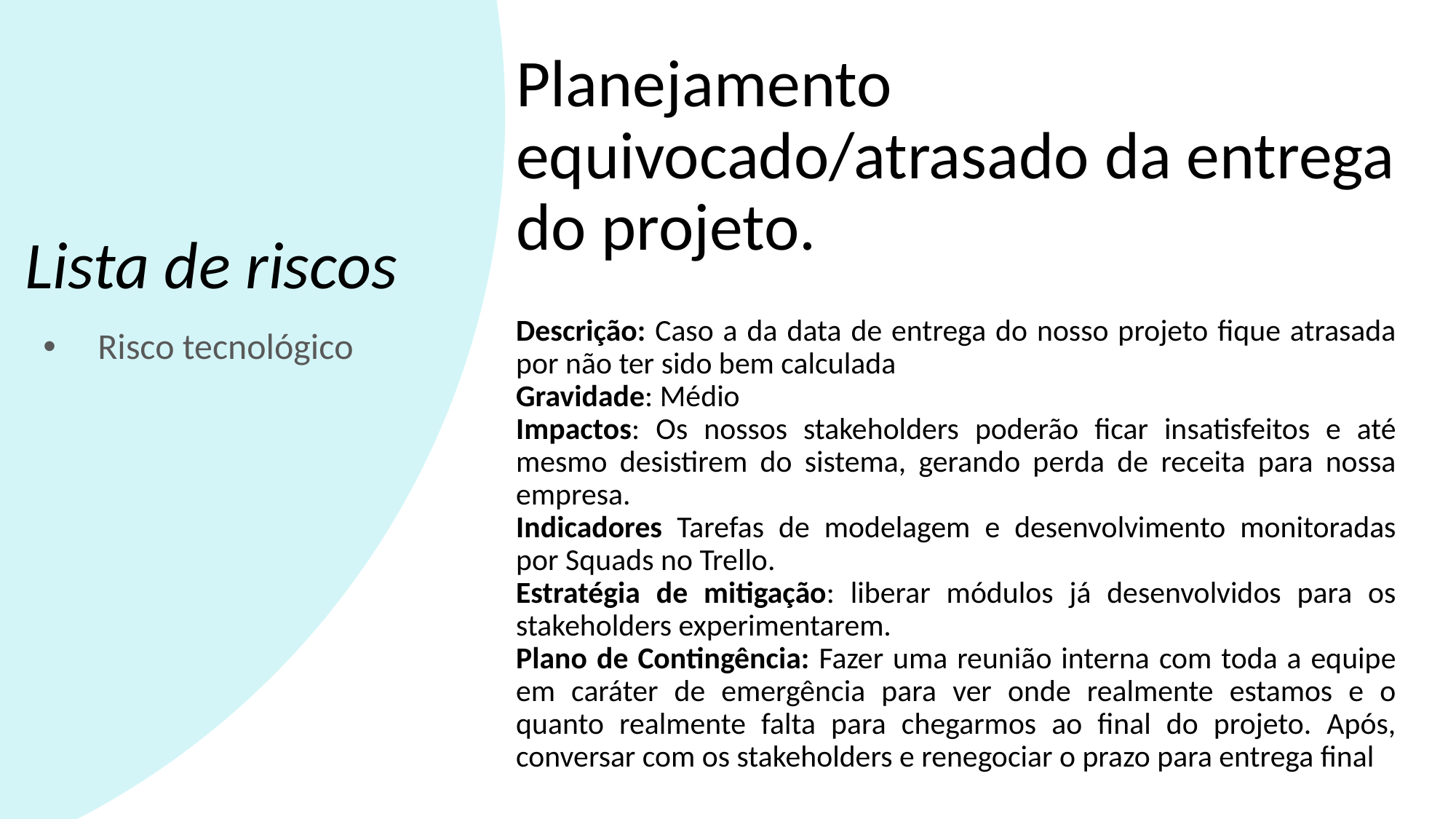

Planejamento equivocado/atrasado da entrega do projeto.
# Lista de riscos
Descrição: Caso a da data de entrega do nosso projeto fique atrasada por não ter sido bem calculada
Gravidade: Médio
Impactos: Os nossos stakeholders poderão ficar insatisfeitos e até mesmo desistirem do sistema, gerando perda de receita para nossa empresa.
Indicadores Tarefas de modelagem e desenvolvimento monitoradas por Squads no Trello.
Estratégia de mitigação: liberar módulos já desenvolvidos para os stakeholders experimentarem.
Plano de Contingência: Fazer uma reunião interna com toda a equipe em caráter de emergência para ver onde realmente estamos e o quanto realmente falta para chegarmos ao final do projeto. Após, conversar com os stakeholders e renegociar o prazo para entrega final
Risco tecnológico